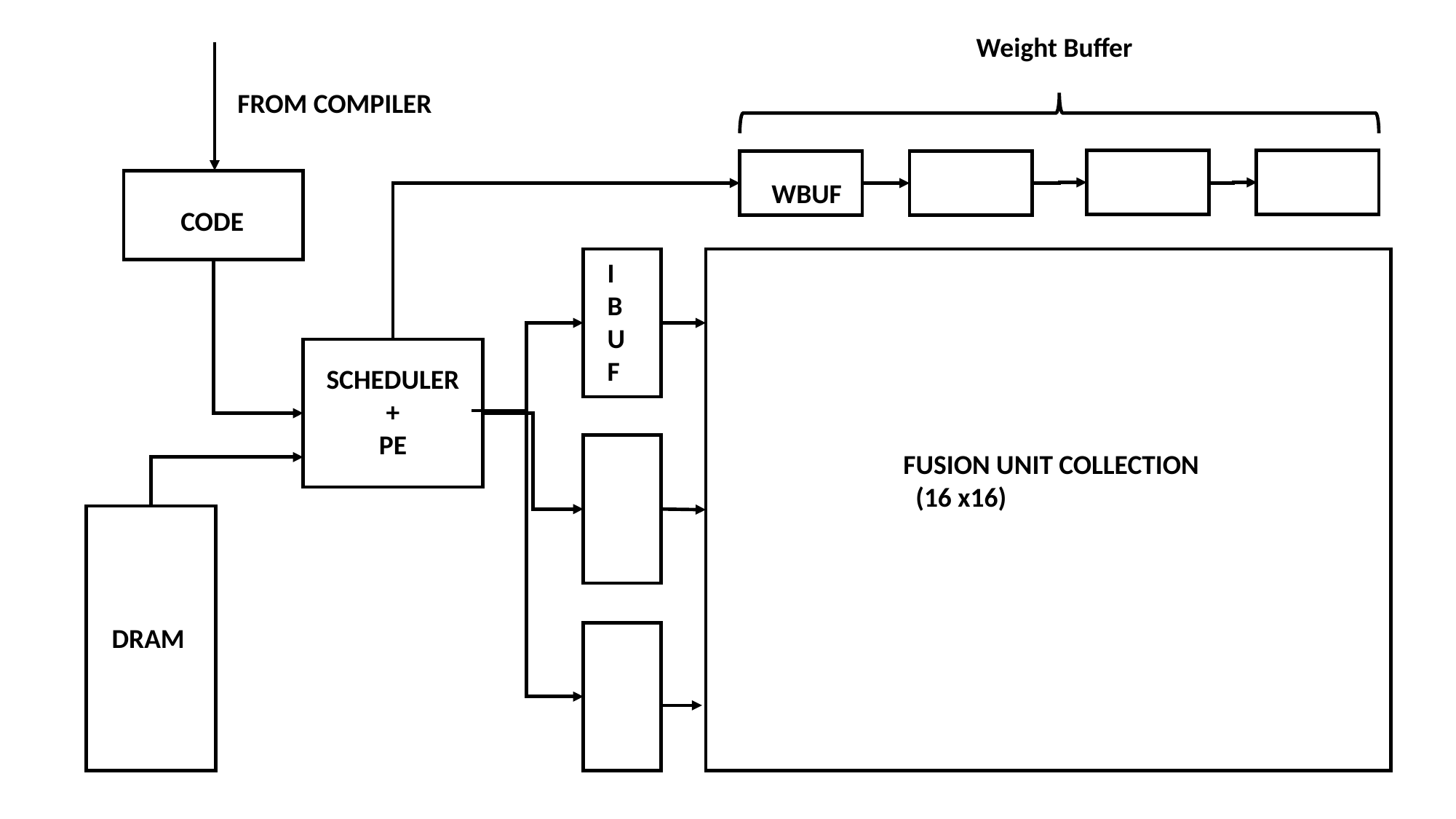

Weight Buffer
FROM COMPILER

CODE

SCHEDULER +
PE
	FUSION UNIT COLLECTION
	  (16 x16)

DRAM
WBUF
IBUF